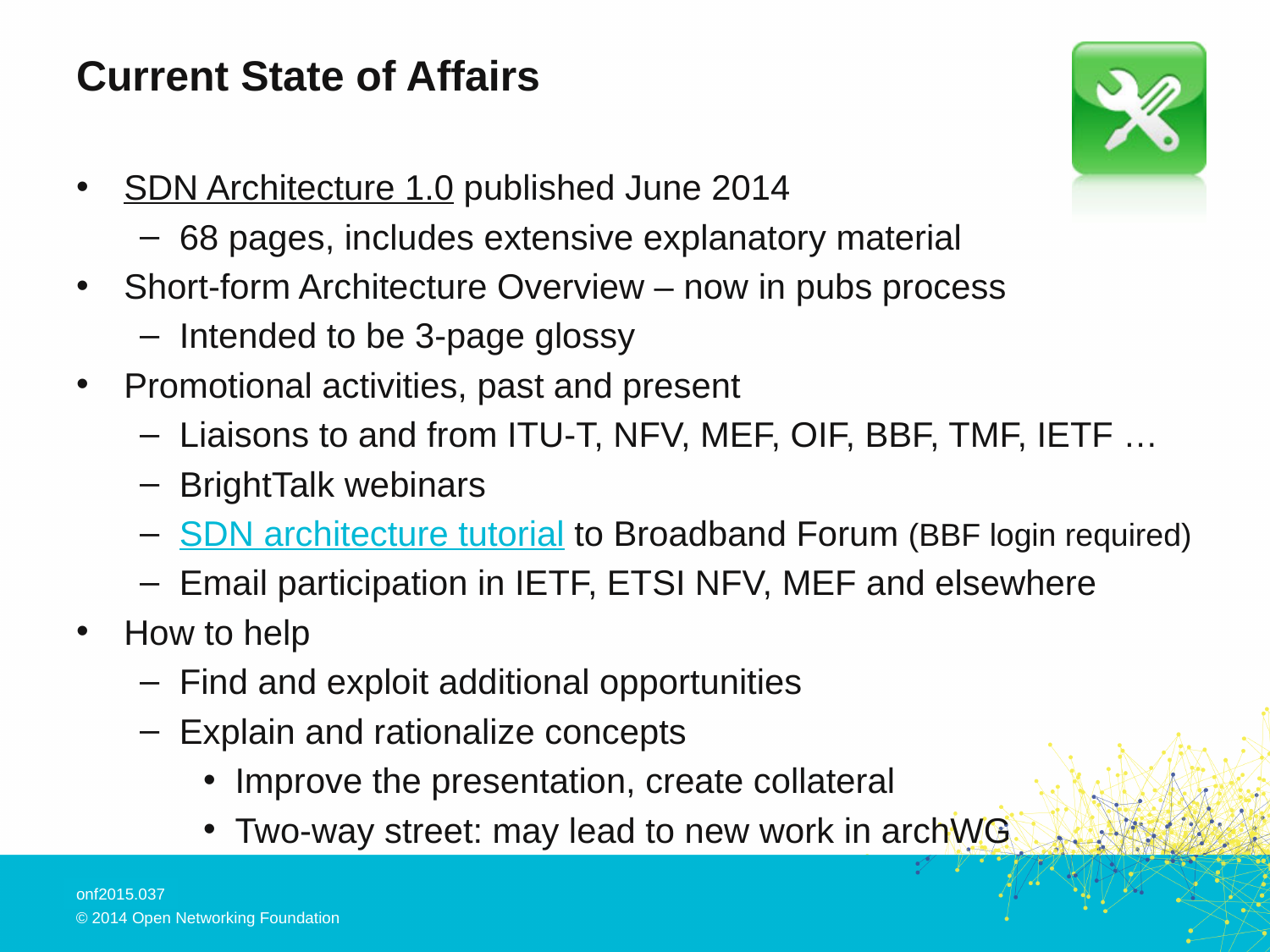

# Current State of Affairs
SDN Architecture 1.0 published June 2014
68 pages, includes extensive explanatory material
Short-form Architecture Overview – now in pubs process
Intended to be 3-page glossy
Promotional activities, past and present
Liaisons to and from ITU-T, NFV, MEF, OIF, BBF, TMF, IETF …
BrightTalk webinars
SDN architecture tutorial to Broadband Forum (BBF login required)
Email participation in IETF, ETSI NFV, MEF and elsewhere
How to help
Find and exploit additional opportunities
Explain and rationalize concepts
Improve the presentation, create collateral
Two-way street: may lead to new work in archWG